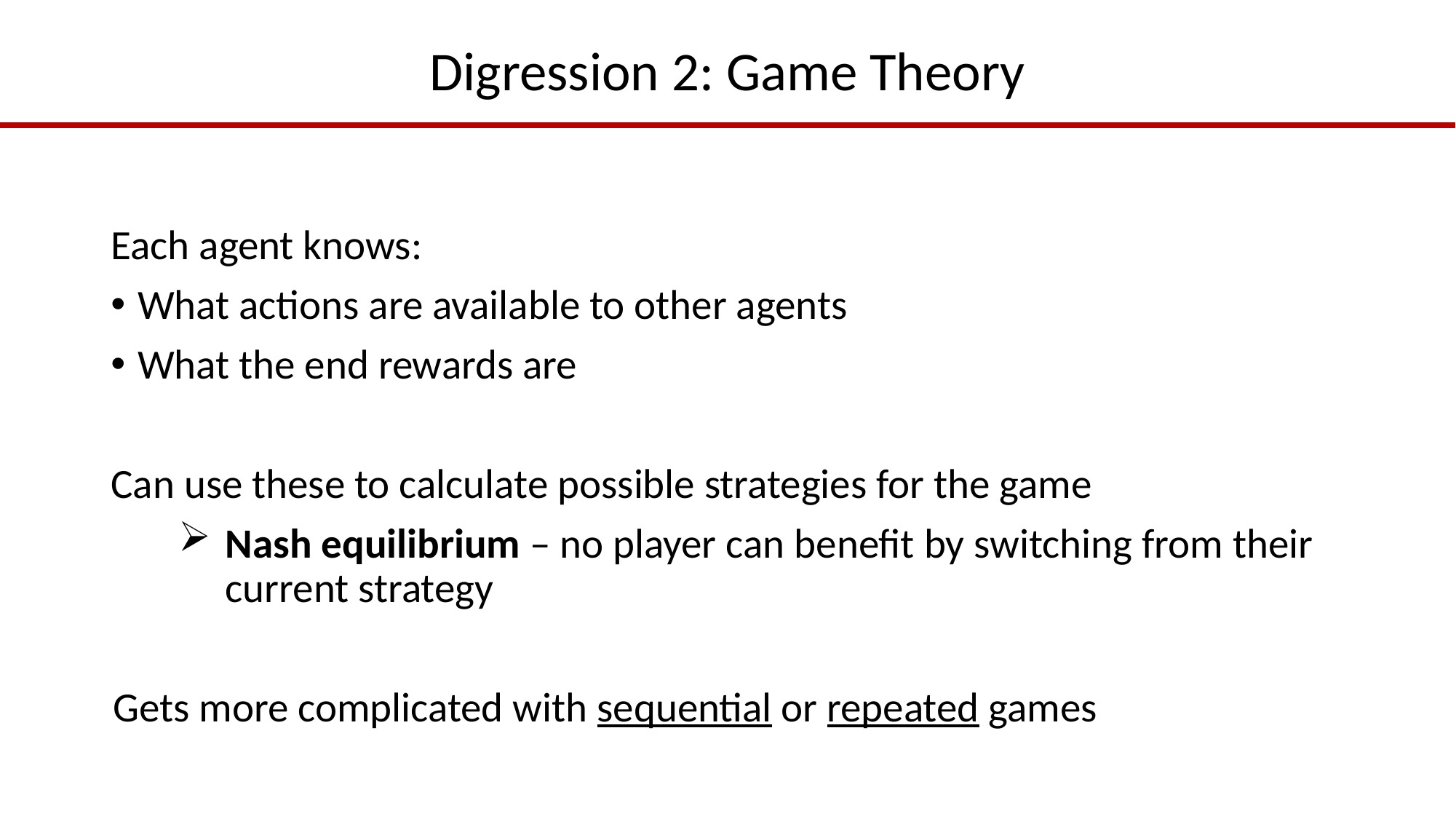

# Digression 2: Game Theory
Each agent knows:
What actions are available to other agents
What the end rewards are

Can use these to calculate possible strategies for the game
Nash equilibrium – no player can benefit by switching from their current strategy

Gets more complicated with sequential or repeated games